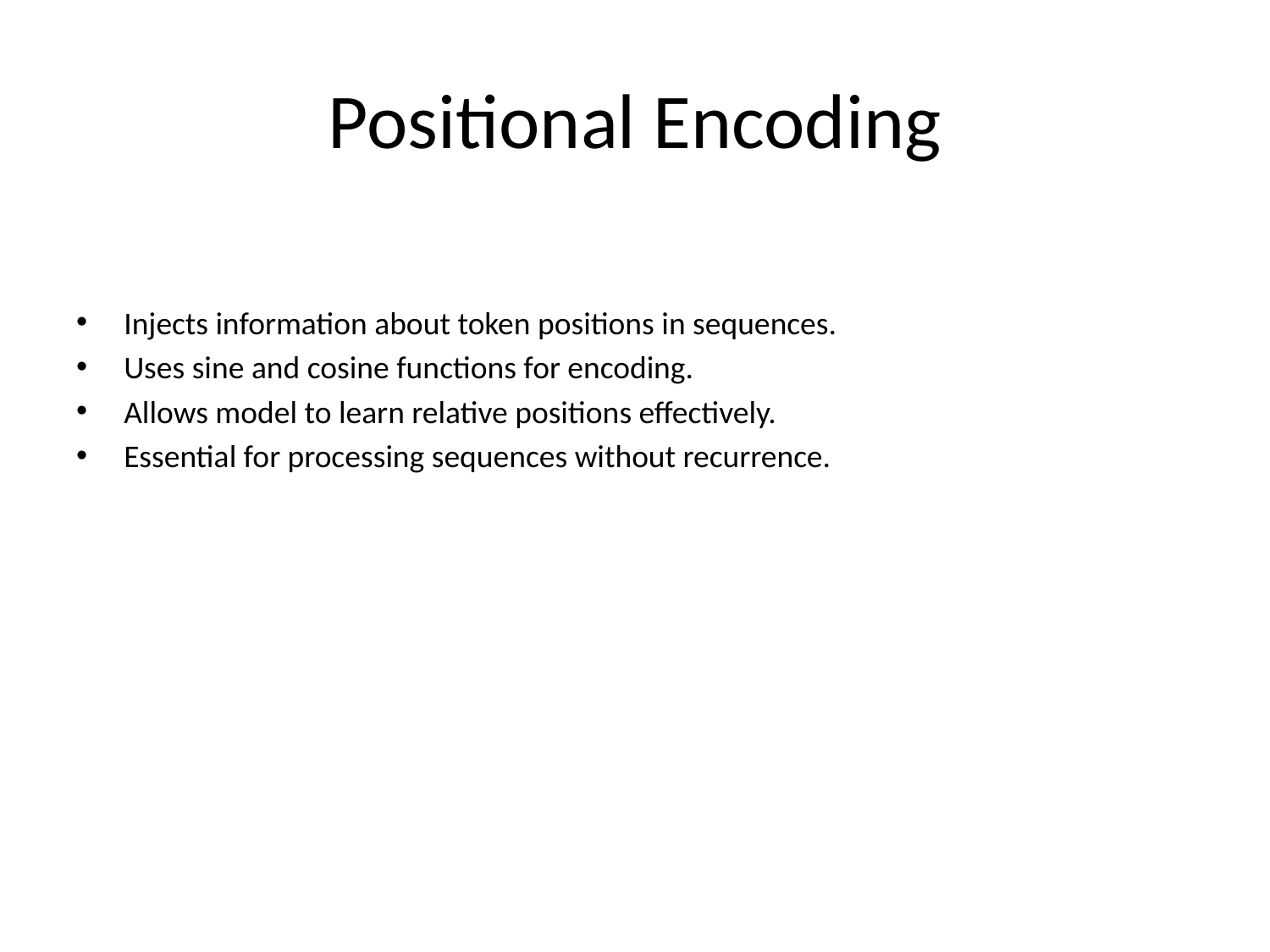

# Positional Encoding

Injects information about token positions in sequences.
Uses sine and cosine functions for encoding.
Allows model to learn relative positions effectively.
Essential for processing sequences without recurrence.